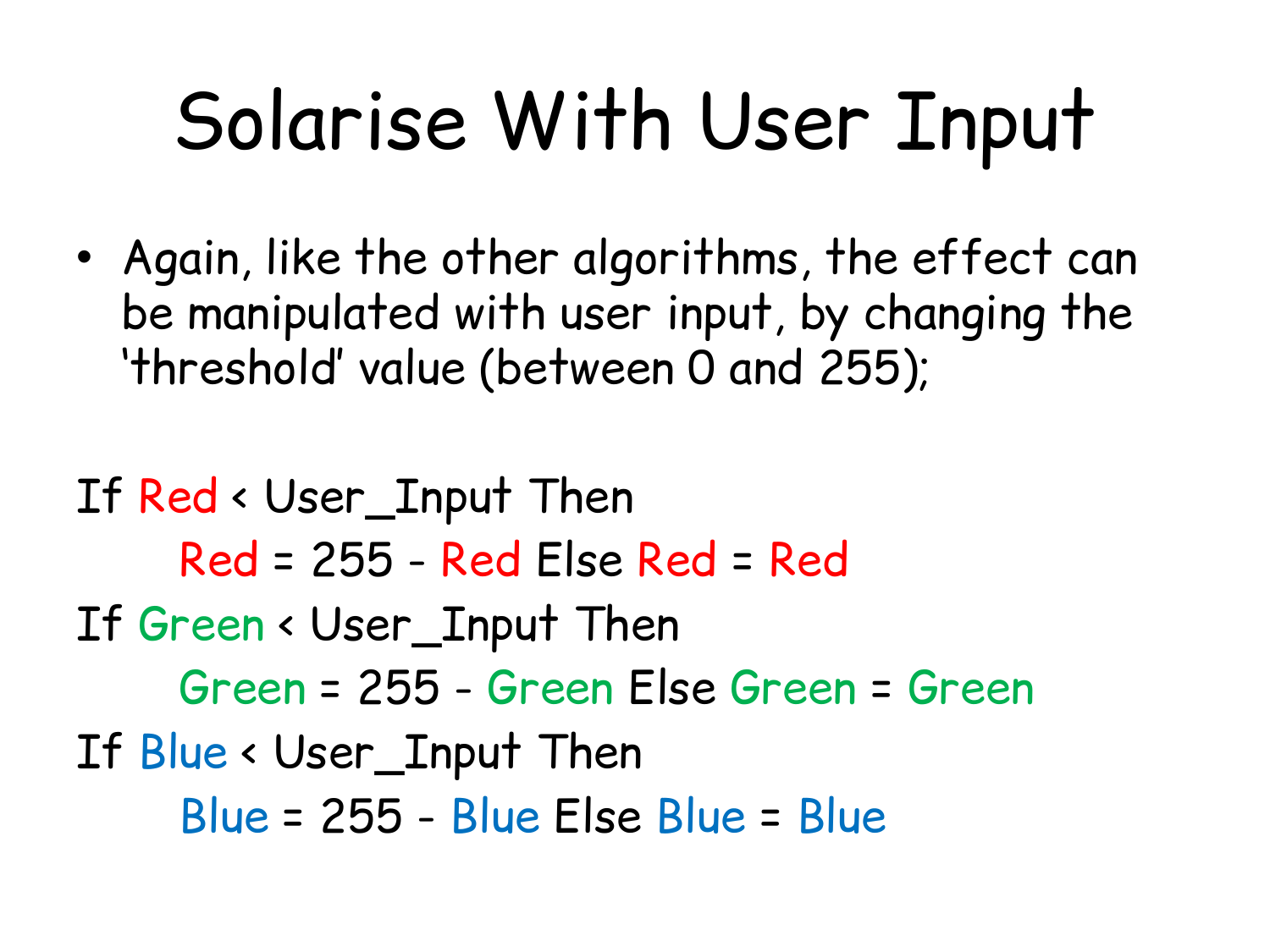

# Solarise With User Input
Again, like the other algorithms, the effect can be manipulated with user input, by changing the ‘threshold’ value (between 0 and 255);

If Red < User_Input Then
	Red = 255 - Red Else Red = Red
If Green < User_Input Then
	Green = 255 - Green Else Green = Green
If Blue < User_Input Then
	Blue = 255 - Blue Else Blue = Blue